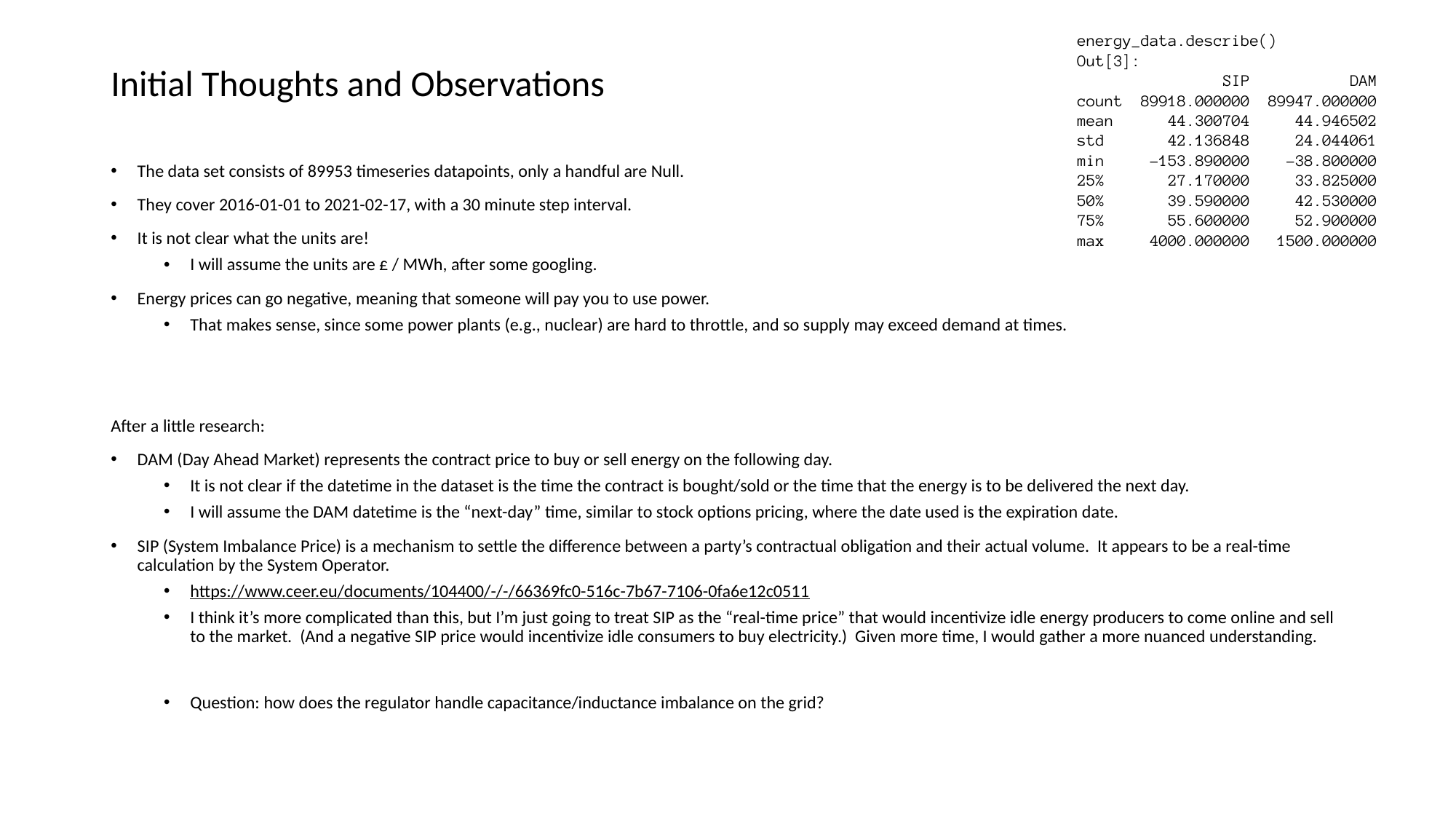

energy_data.describe()
Out[3]:
                SIP           DAM
count  89918.000000  89947.000000
mean      44.300704     44.946502
std       42.136848     24.044061
min     -153.890000    -38.800000
25%       27.170000     33.825000
50%       39.590000     42.530000
75%       55.600000     52.900000
max     4000.000000   1500.000000
# Initial Thoughts and Observations
The data set consists of 89953 timeseries datapoints, only a handful are Null.
They cover 2016-01-01 to 2021-02-17, with a 30 minute step interval.
It is not clear what the units are!
I will assume the units are £ / MWh, after some googling.
Energy prices can go negative, meaning that someone will pay you to use power.
That makes sense, since some power plants (e.g., nuclear) are hard to throttle, and so supply may exceed demand at times.

After a little research:
DAM (Day Ahead Market) represents the contract price to buy or sell energy on the following day.
It is not clear if the datetime in the dataset is the time the contract is bought/sold or the time that the energy is to be delivered the next day.
I will assume the DAM datetime is the “next-day” time, similar to stock options pricing, where the date used is the expiration date.
SIP (System Imbalance Price) is a mechanism to settle the difference between a party’s contractual obligation and their actual volume.  It appears to be a real-time calculation by the System Operator.
https://www.ceer.eu/documents/104400/-/-/66369fc0-516c-7b67-7106-0fa6e12c0511
I think it’s more complicated than this, but I’m just going to treat SIP as the “real-time price” that would incentivize idle energy producers to come online and sell to the market.  (And a negative SIP price would incentivize idle consumers to buy electricity.)  Given more time, I would gather a more nuanced understanding.

Question: how does the regulator handle capacitance/inductance imbalance on the grid?